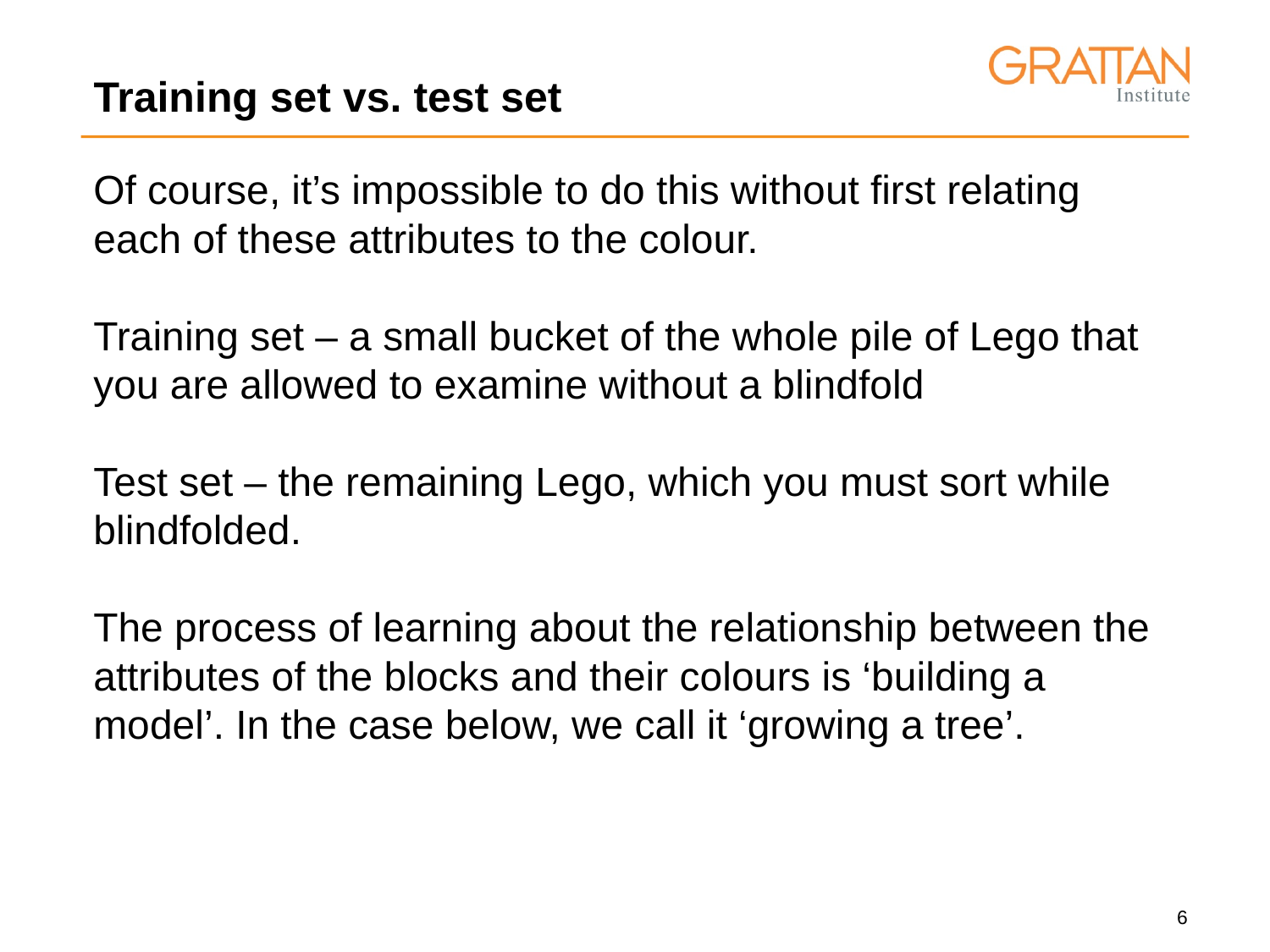

# Training set vs. test set
Of course, it’s impossible to do this without first relating each of these attributes to the colour.

Training set – a small bucket of the whole pile of Lego that you are allowed to examine without a blindfold

Test set – the remaining Lego, which you must sort while blindfolded.

The process of learning about the relationship between the attributes of the blocks and their colours is ‘building a model’. In the case below, we call it ‘growing a tree’.